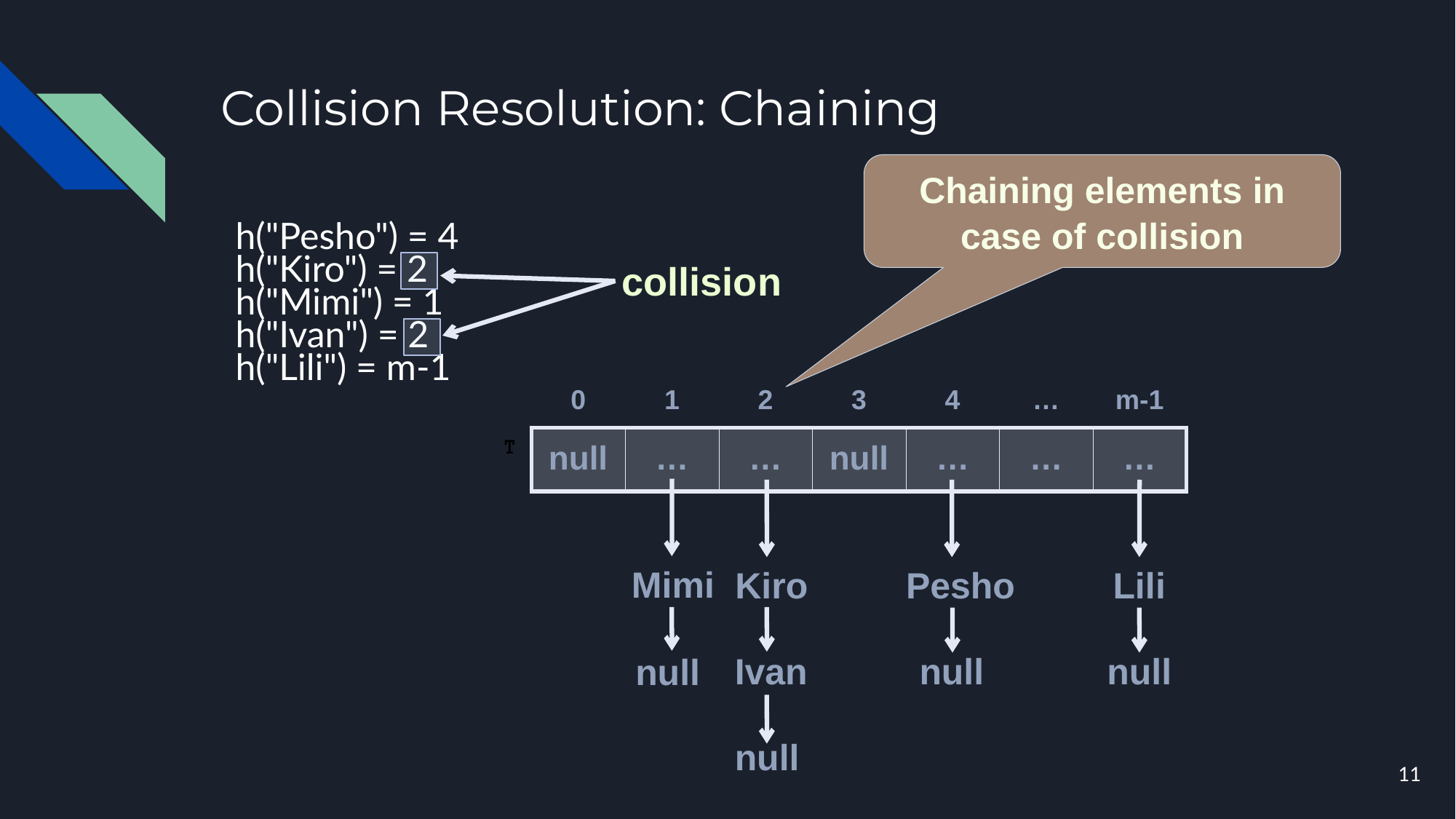

# Collision Resolution: Chaining
Chaining elements in case of collision
h("Pesho") = 4
h("Kiro") = 2
h("Mimi") = 1
h("Ivan") = 2
h("Lili") = m-1
collision

| 0 | 1 | 2 | 3 | 4 | … | m-1 |
| --- | --- | --- | --- | --- | --- | --- |
| null | … | … | null | … | … | … |
| --- | --- | --- | --- | --- | --- | --- |
T

Mimi
Pesho
Lili
Kiro

Ivan
null
null
null

null
11